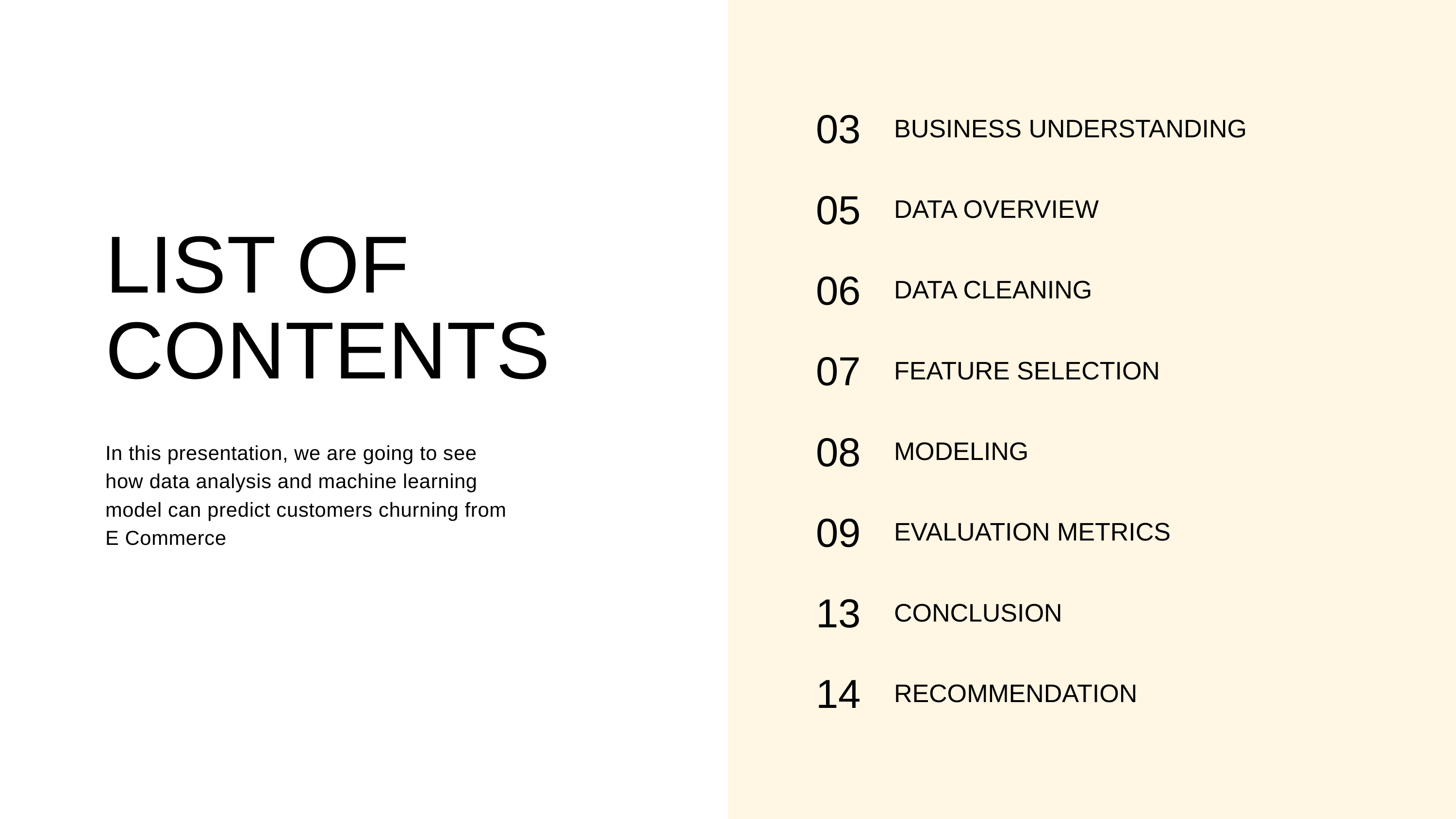

03
BUSINESS UNDERSTANDING
05
DATA OVERVIEW
LIST OF CONTENTS
06
DATA CLEANING
07
FEATURE SELECTION
08
MODELING
In this presentation, we are going to see how data analysis and machine learning model can predict customers churning from E Commerce
09
EVALUATION METRICS
13
CONCLUSION
14
RECOMMENDATION